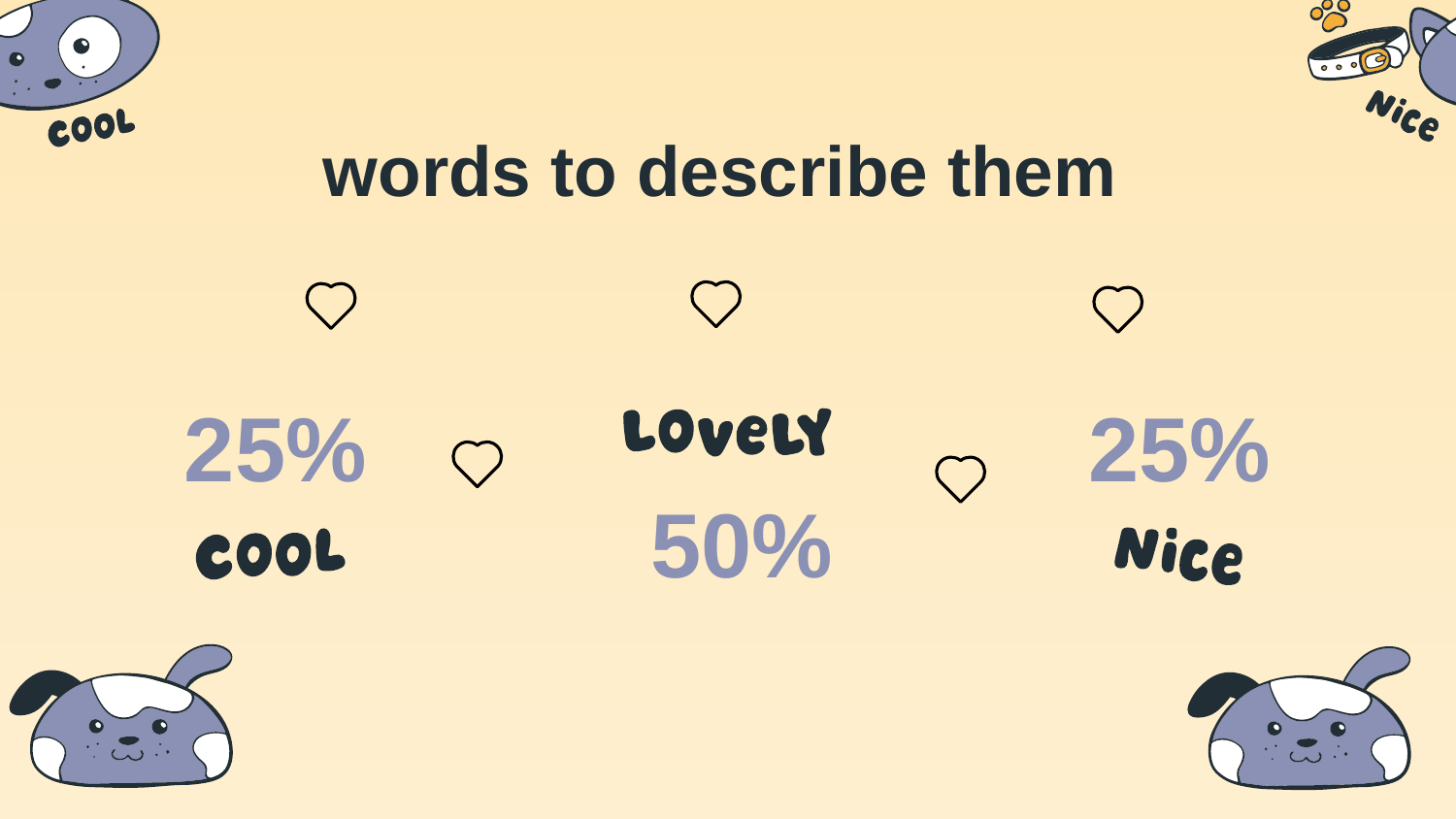

# words to describe them

25%
25%

50%